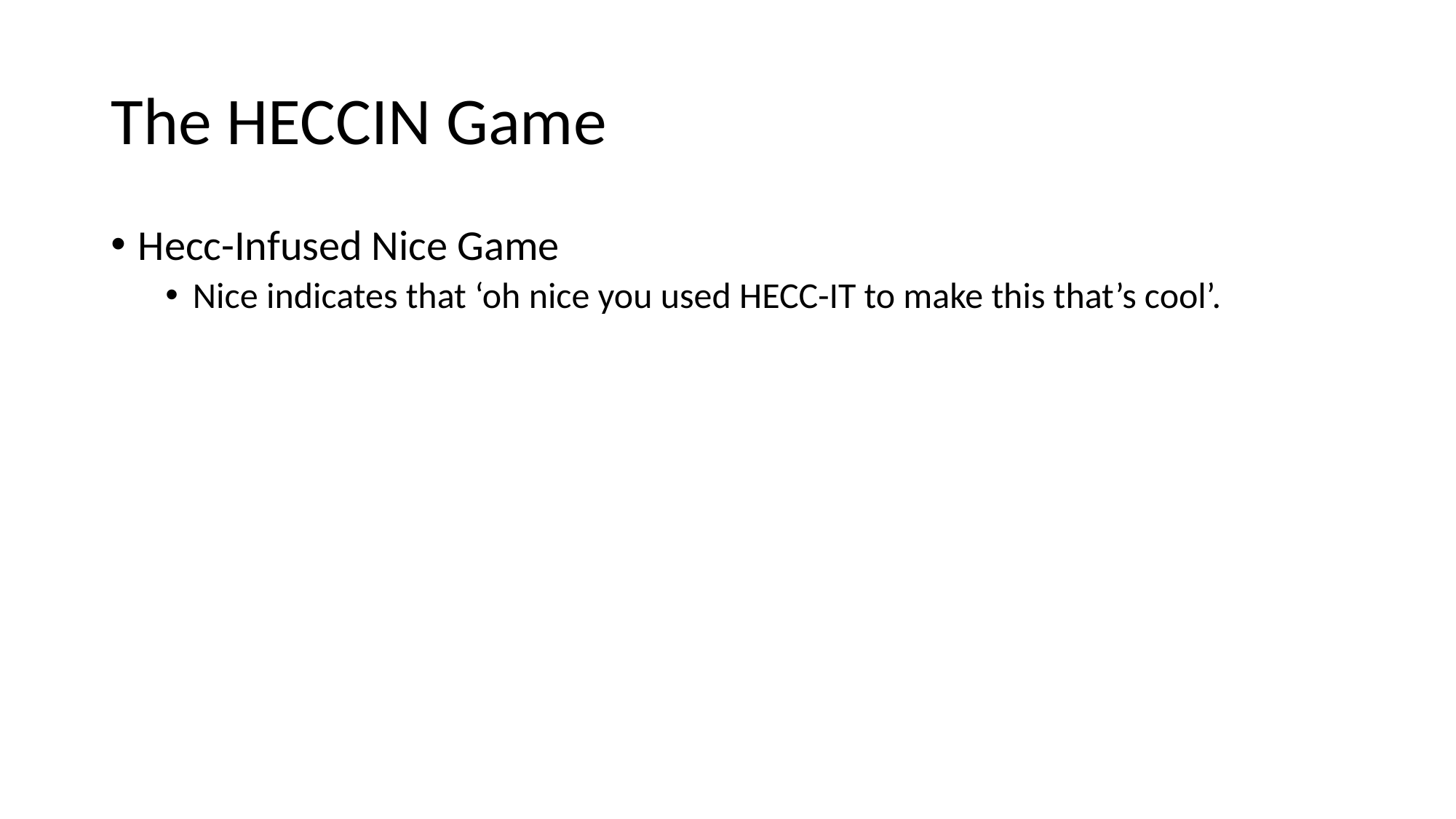

# The HECCIN Game
Hecc-Infused Nice Game
Nice indicates that ‘oh nice you used HECC-IT to make this that’s cool’.